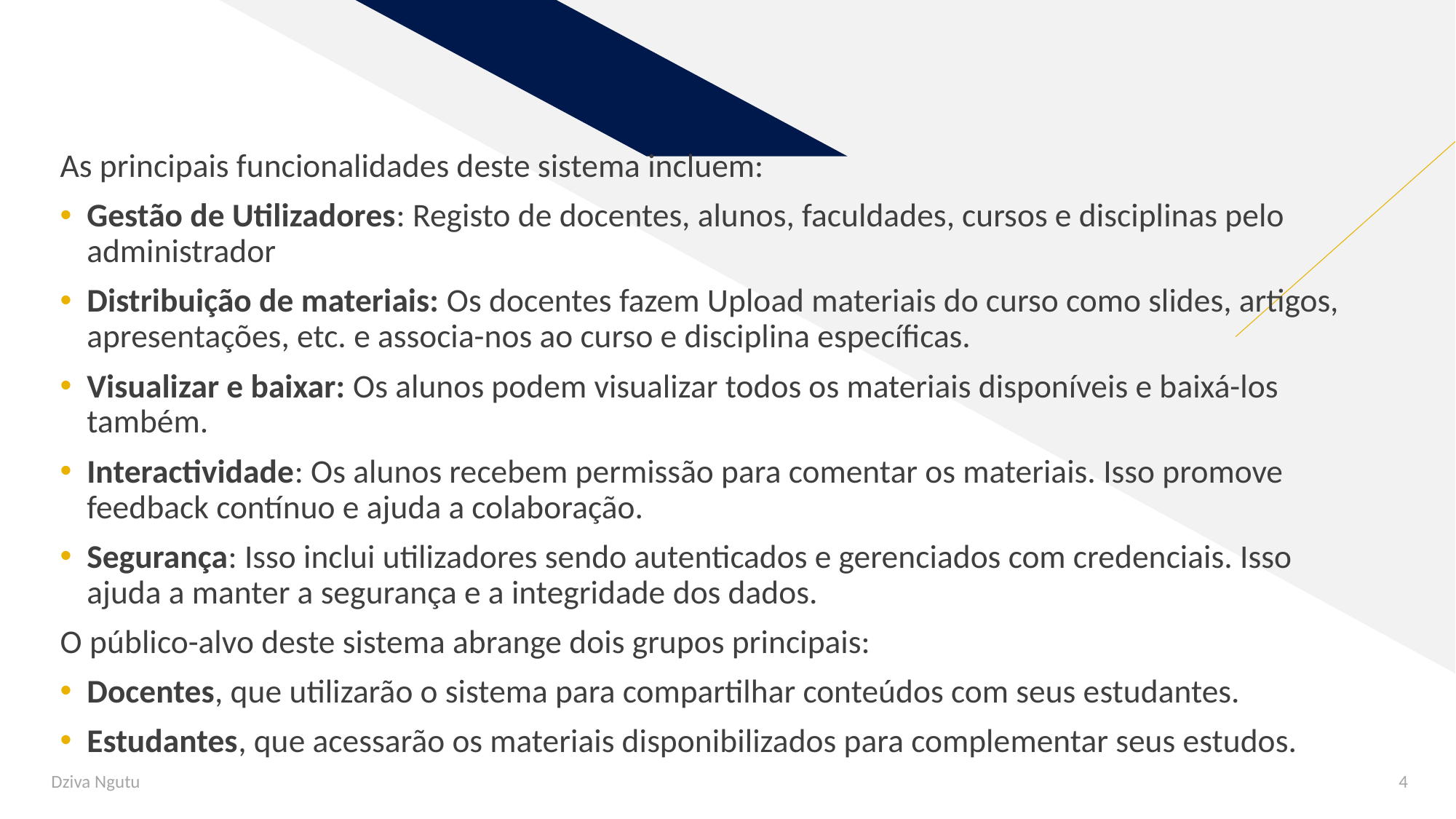

As principais funcionalidades deste sistema incluem:
Gestão de Utilizadores: Registo de docentes, alunos, faculdades, cursos e disciplinas pelo administrador
Distribuição de materiais: Os docentes fazem Upload materiais do curso como slides, artigos, apresentações, etc. e associa-nos ao curso e disciplina específicas.
Visualizar e baixar: Os alunos podem visualizar todos os materiais disponíveis e baixá-los também.
Interactividade: Os alunos recebem permissão para comentar os materiais. Isso promove feedback contínuo e ajuda a colaboração.
Segurança: Isso inclui utilizadores sendo autenticados e gerenciados com credenciais. Isso ajuda a manter a segurança e a integridade dos dados.
O público-alvo deste sistema abrange dois grupos principais:
Docentes, que utilizarão o sistema para compartilhar conteúdos com seus estudantes.
Estudantes, que acessarão os materiais disponibilizados para complementar seus estudos.
Dziva Ngutu
4